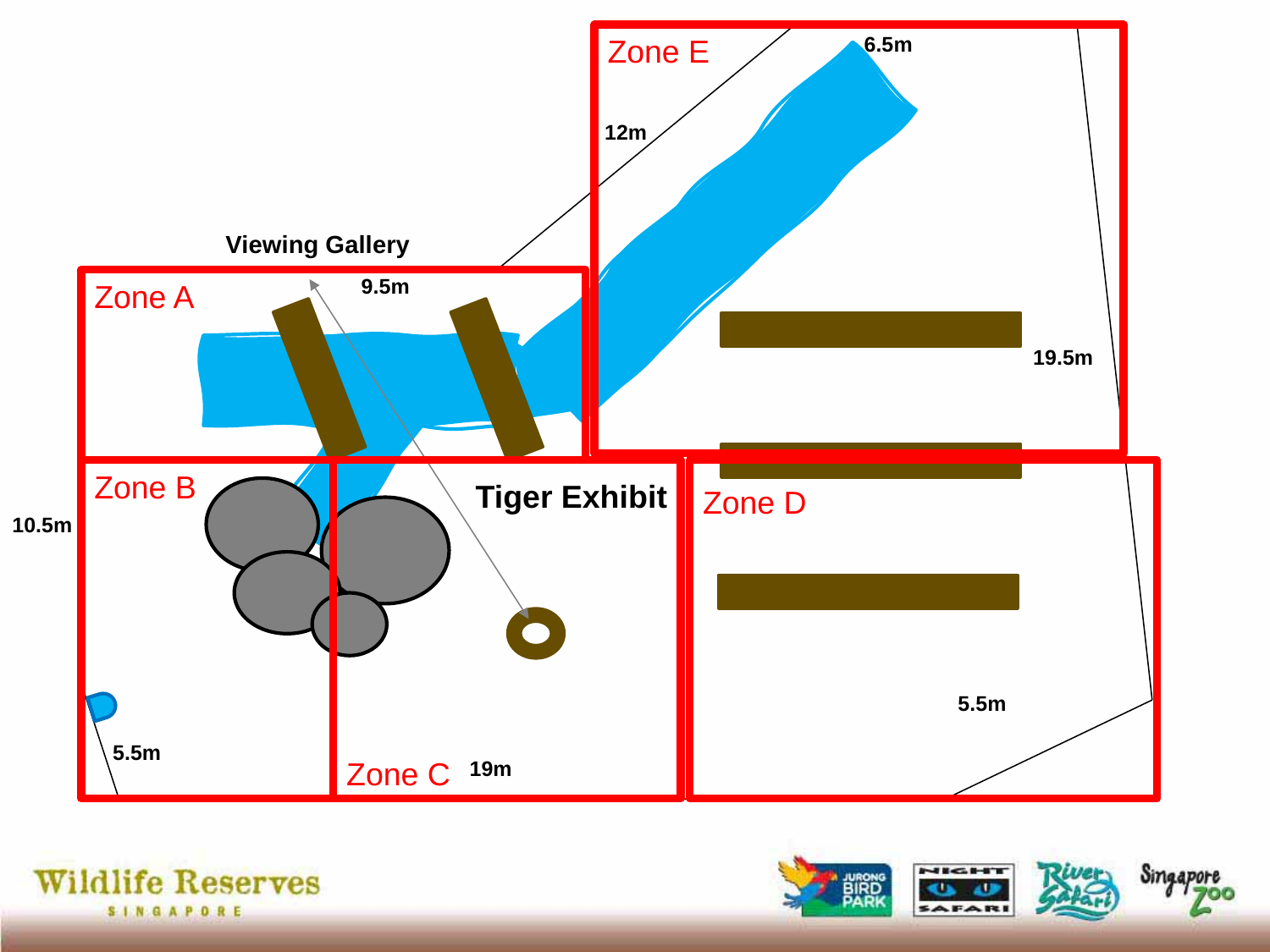

6.5m

12m
Viewing Gallery
9.5m

19.5m
Tiger Exhibit
10.5m

5.5m

5.5m
19m

Zone E

Zone A

Zone B
Zone D
Zone C